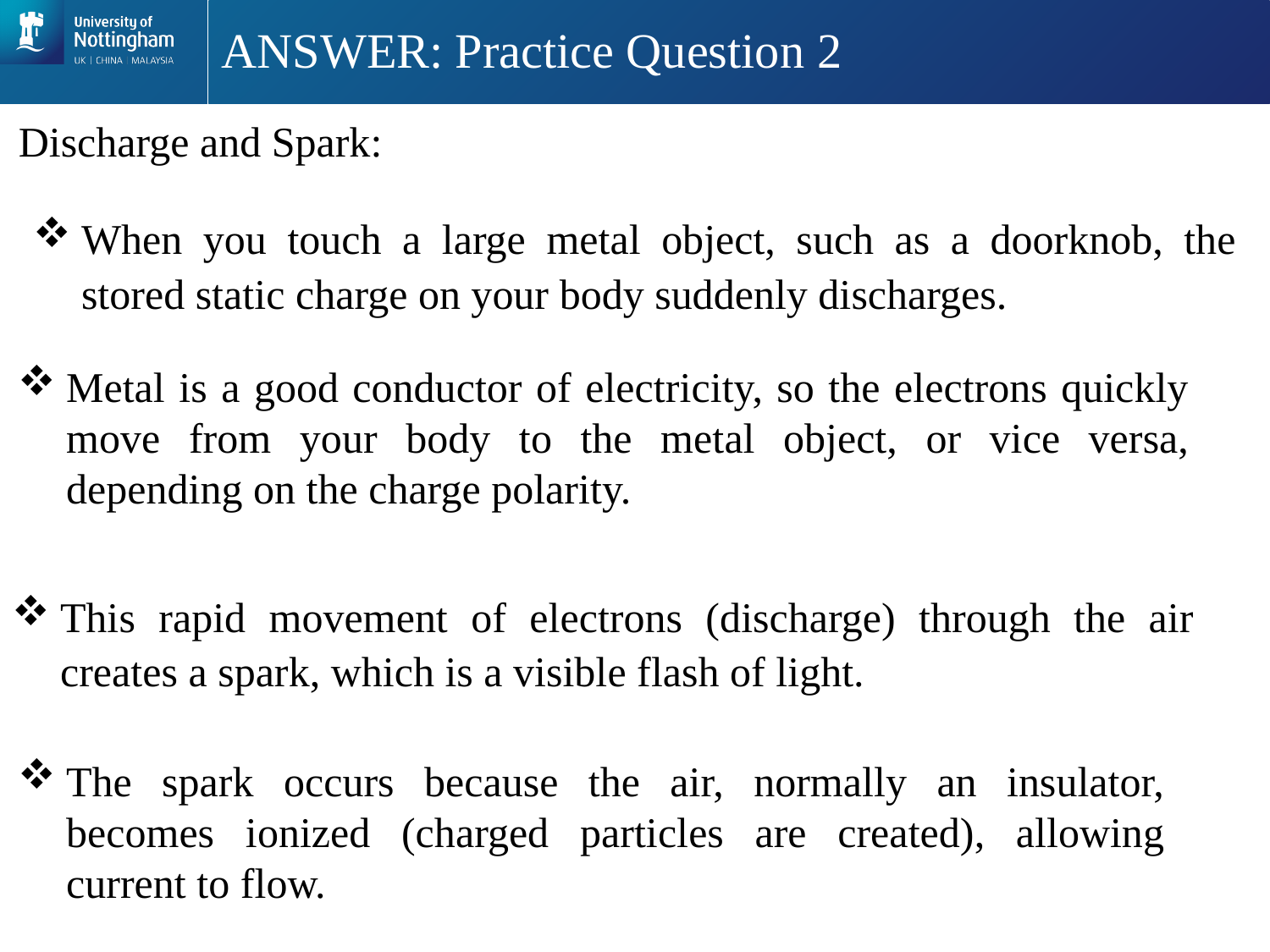

# ANSWER: Practice Question 2
Discharge and Spark:
When you touch a large metal object, such as a doorknob, the stored static charge on your body suddenly discharges.
Metal is a good conductor of electricity, so the electrons quickly move from your body to the metal object, or vice versa, depending on the charge polarity.
This rapid movement of electrons (discharge) through the air creates a spark, which is a visible flash of light.
The spark occurs because the air, normally an insulator, becomes ionized (charged particles are created), allowing current to flow.